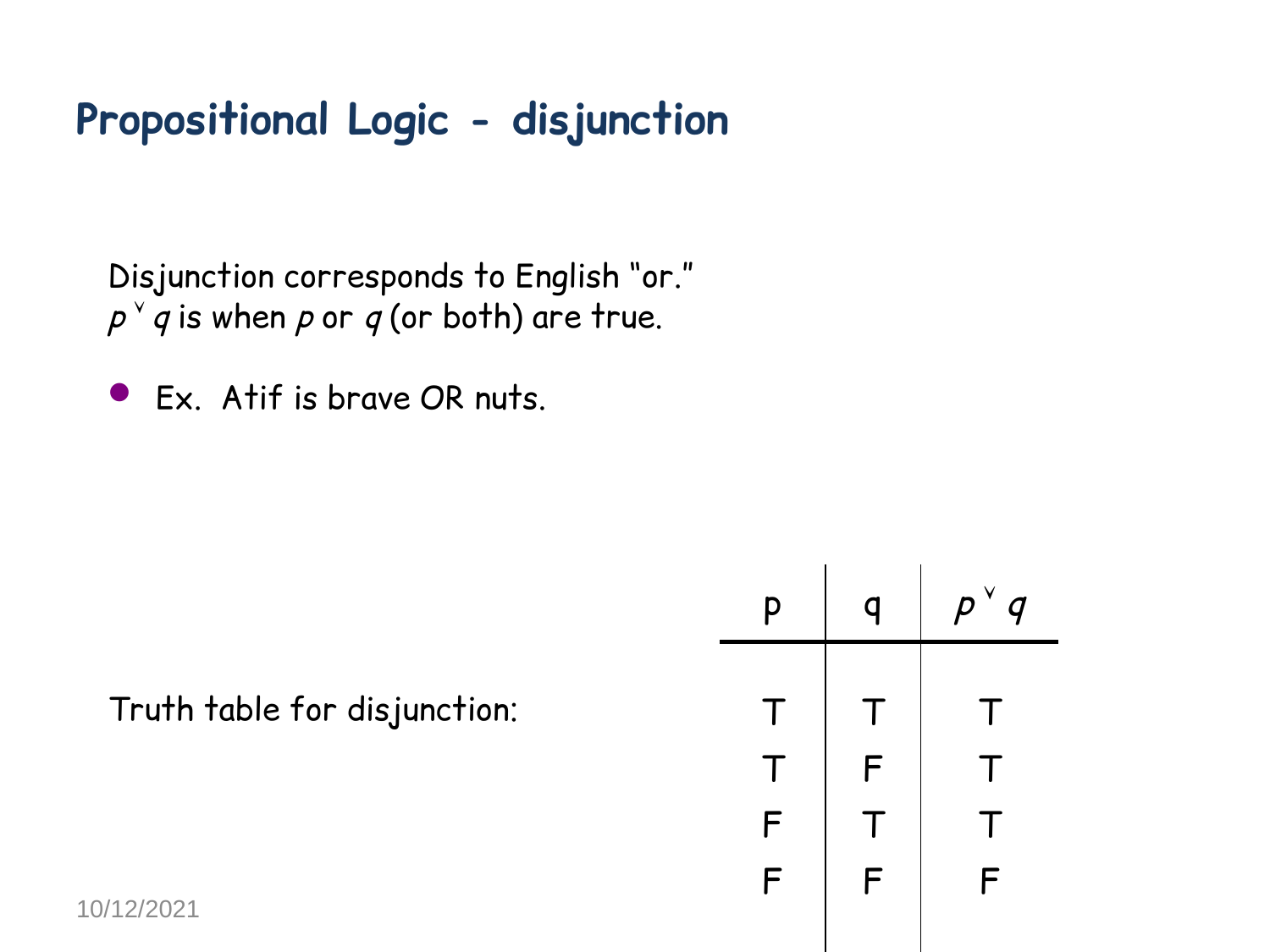

# Propositional Logic - disjunction
Disjunction corresponds to English “or.”
p ∨ q is when p or q (or both) are true.

Ex.  Atif is brave OR nuts.
| p | q | p ∨ q |
| --- | --- | --- |
| T T F F | T F T F | T T T F |
Truth table for disjunction:
10/12/2021